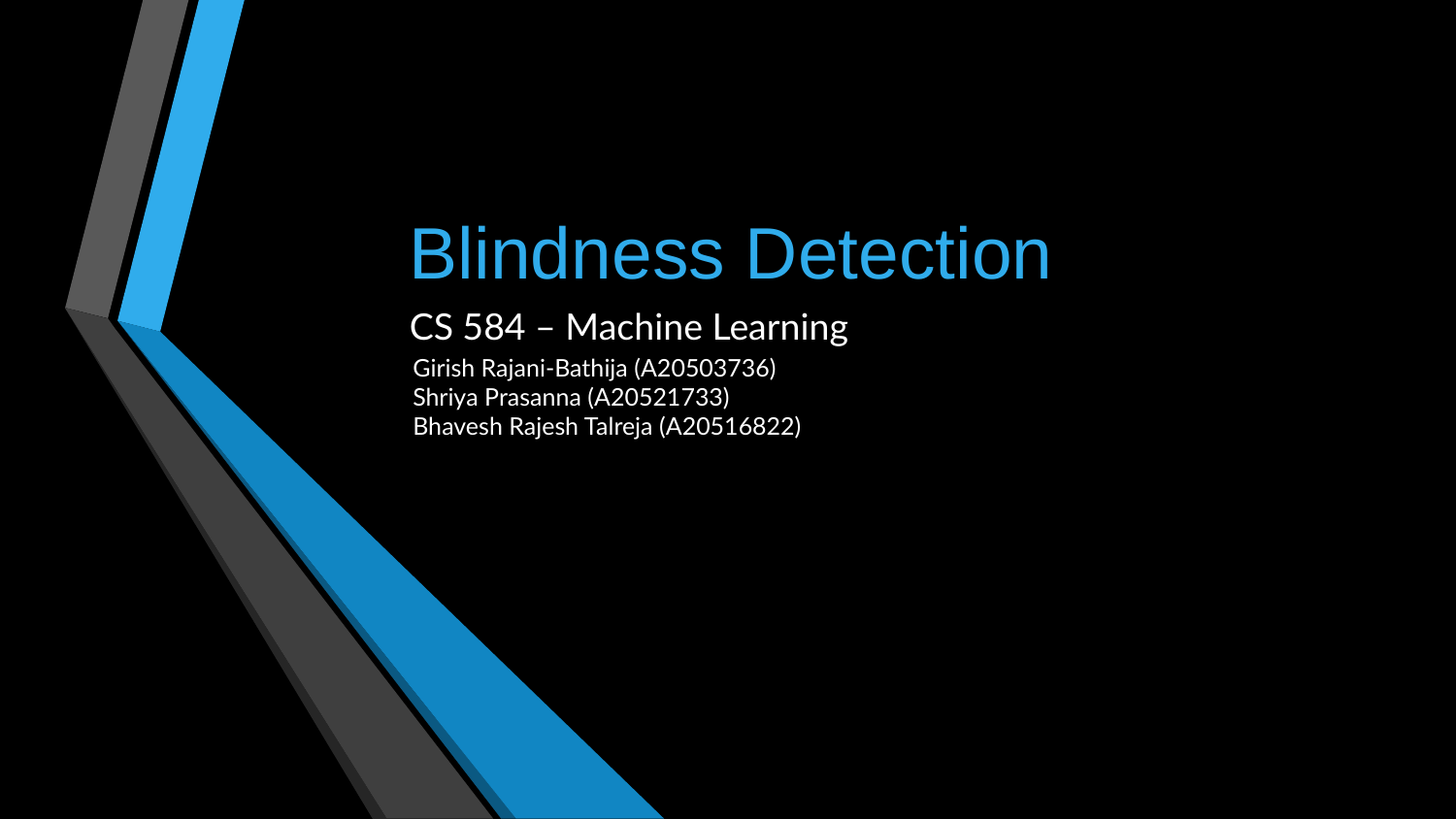

# Blindness Detection
CS 584 – Machine Learning
Girish Rajani-Bathija (A20503736)
Shriya Prasanna (A20521733)
Bhavesh Rajesh Talreja (A20516822)